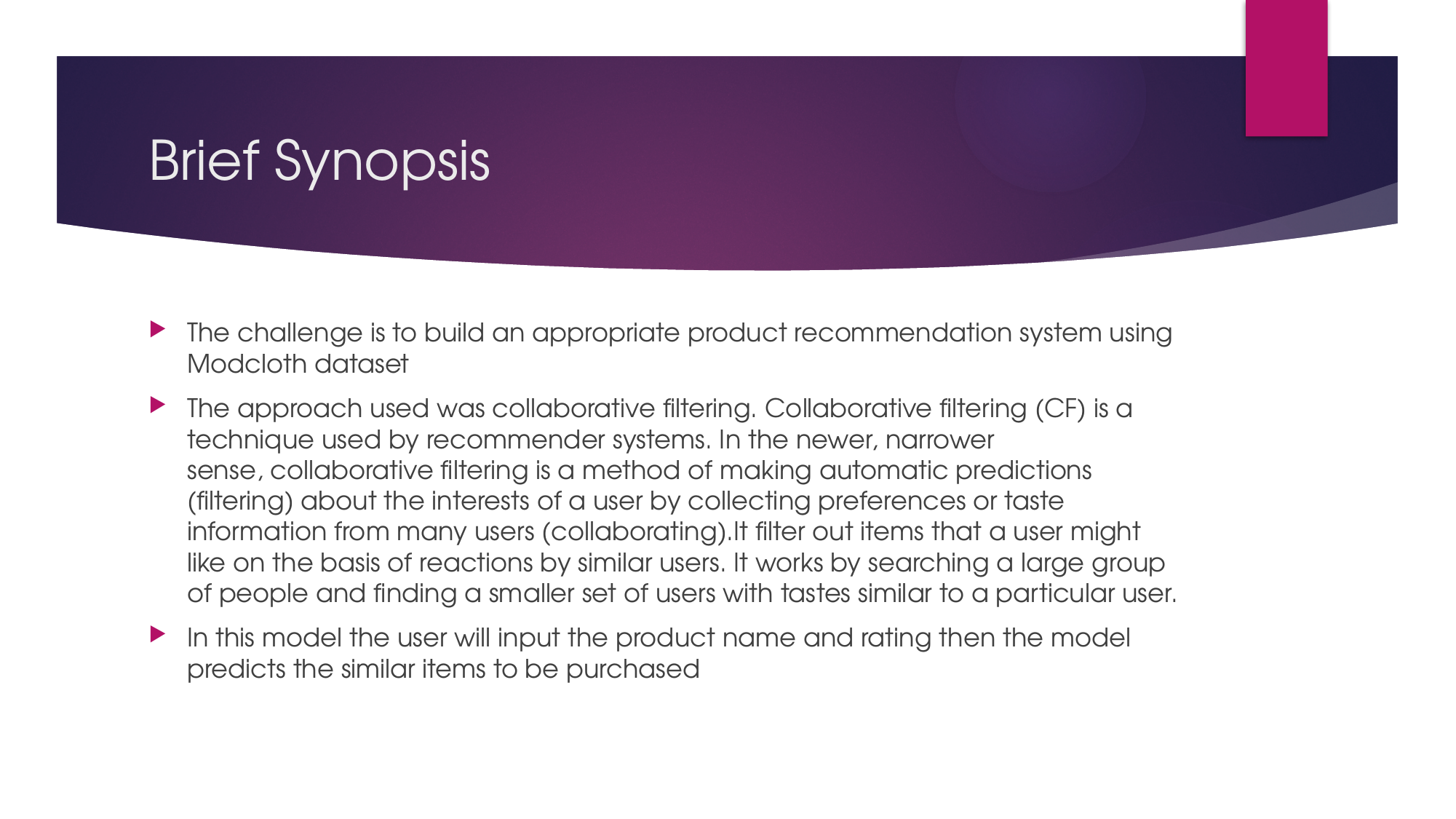

# Brief Synopsis
The challenge is to build an appropriate product recommendation system using Modcloth dataset
The approach used was collaborative filtering. Collaborative filtering (CF) is a technique used by recommender systems. In the newer, narrower sense, collaborative filtering is a method of making automatic predictions (filtering) about the interests of a user by collecting preferences or taste information from many users (collaborating).It filter out items that a user might like on the basis of reactions by similar users. It works by searching a large group of people and finding a smaller set of users with tastes similar to a particular user.
In this model the user will input the product name and rating then the model predicts the similar items to be purchased